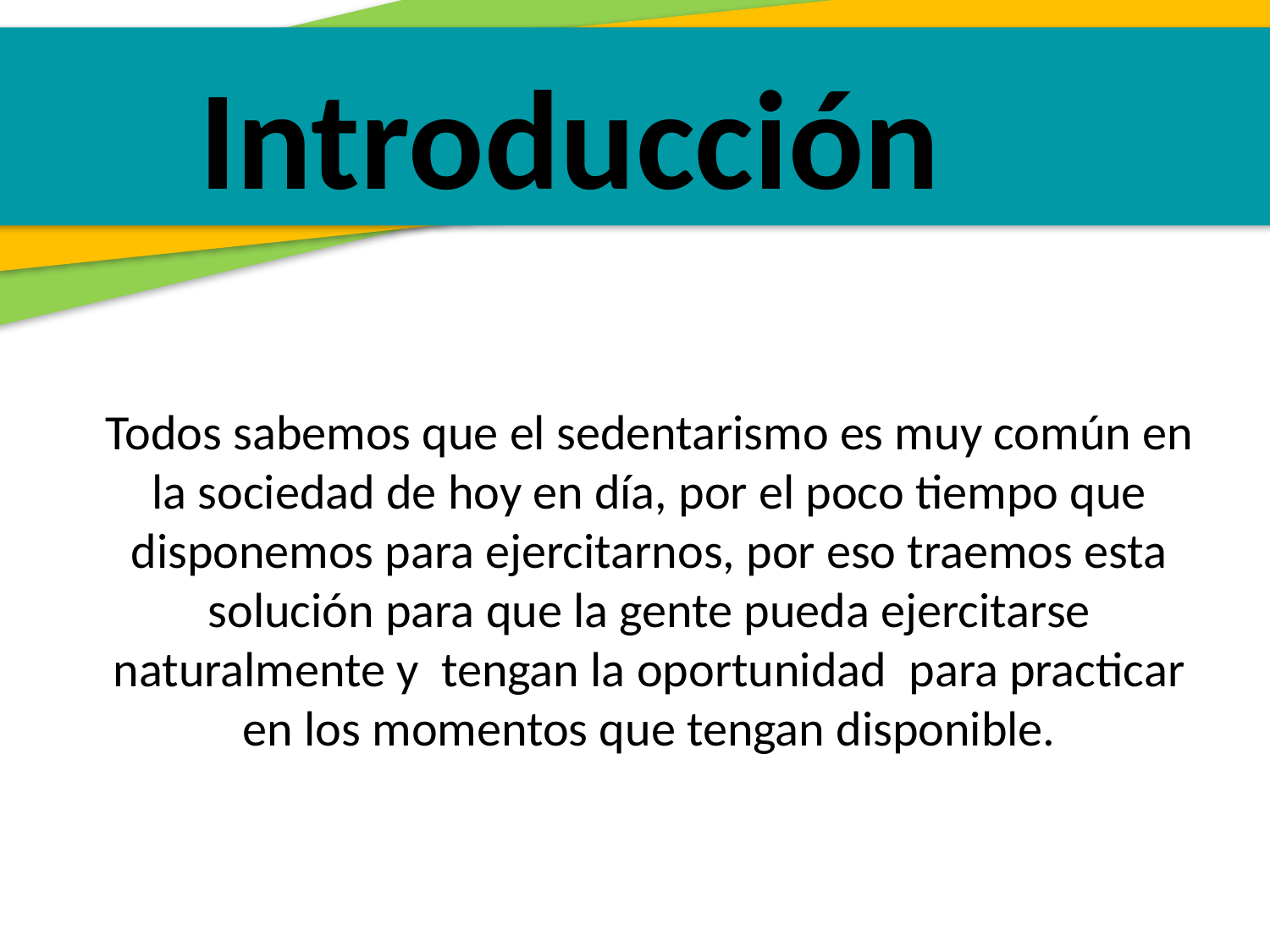

Introducción

Todos sabemos que el sedentarismo es muy común en la sociedad de hoy en día, por el poco tiempo que disponemos para ejercitarnos, por eso traemos esta solución para que la gente pueda ejercitarse naturalmente y  tengan la oportunidad  para practicar en los momentos que tengan disponible.